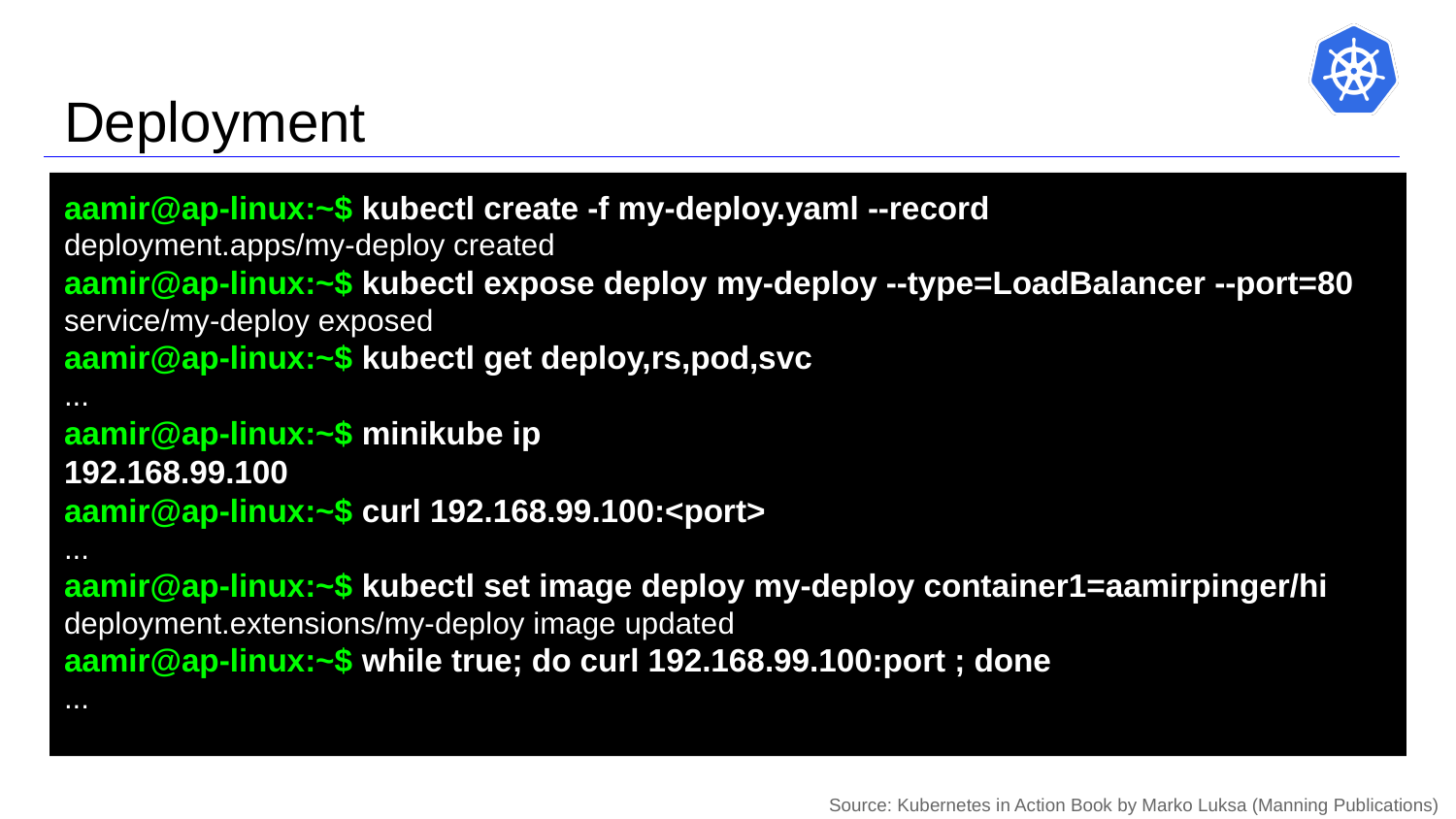

# Deployment
aamir@ap-linux:~$ kubectl create -f my-deploy.yaml --record
deployment.apps/my-deploy created
aamir@ap-linux:~$ kubectl expose deploy my-deploy --type=LoadBalancer --port=80
service/my-deploy exposed
aamir@ap-linux:~$ kubectl get deploy,rs,pod,svc
...
aamir@ap-linux:~$ minikube ip
192.168.99.100
aamir@ap-linux:~$ curl 192.168.99.100:<port>
...
aamir@ap-linux:~$ kubectl set image deploy my-deploy container1=aamirpinger/hi
deployment.extensions/my-deploy image updated
aamir@ap-linux:~$ while true; do curl 192.168.99.100:port ; done
...